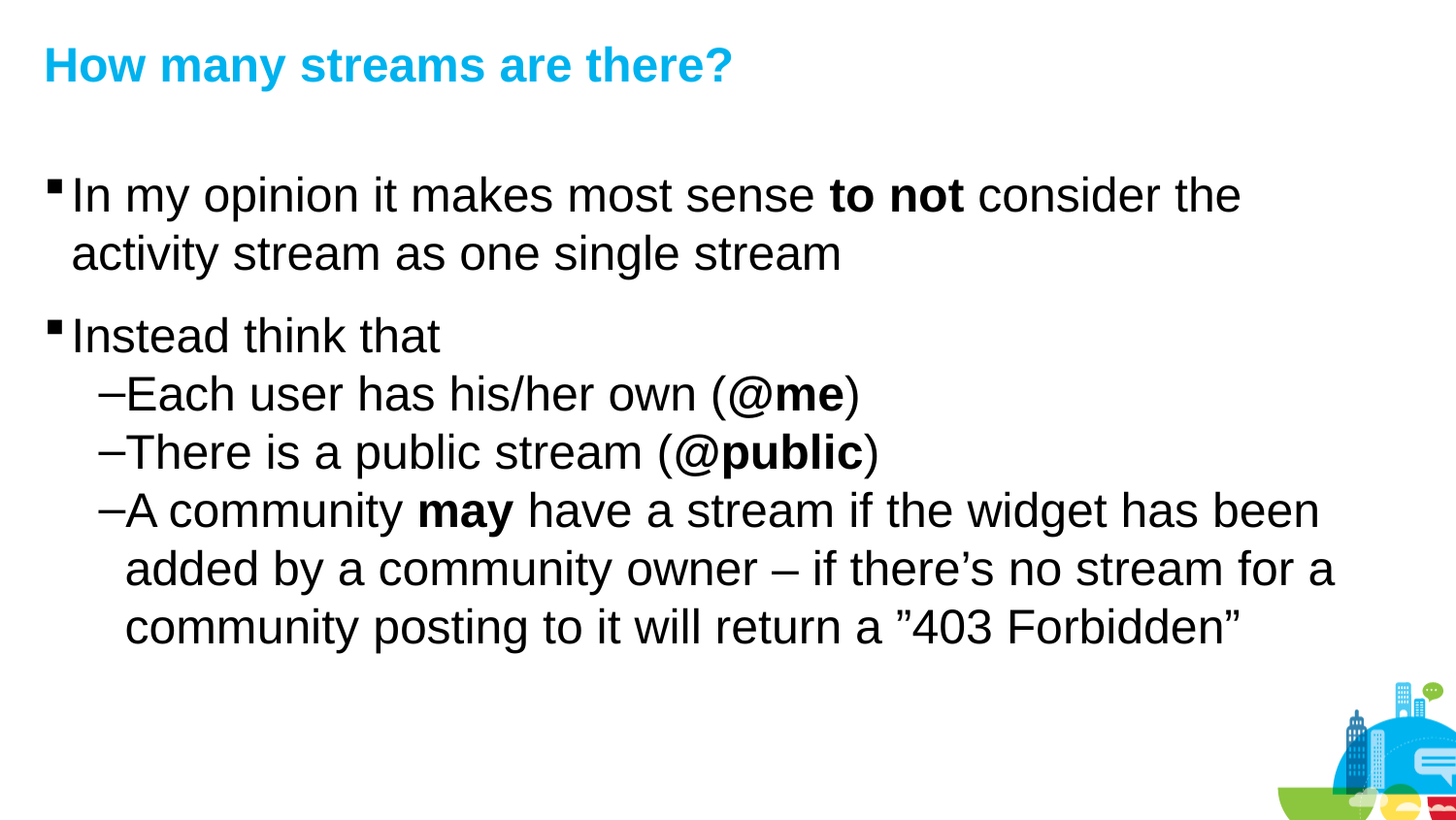

# How many streams are there?
In my opinion it makes most sense to not consider the activity stream as one single stream
Instead think that
Each user has his/her own (@me)
There is a public stream (@public)
A community may have a stream if the widget has been added by a community owner – if there’s no stream for a community posting to it will return a ”403 Forbidden”